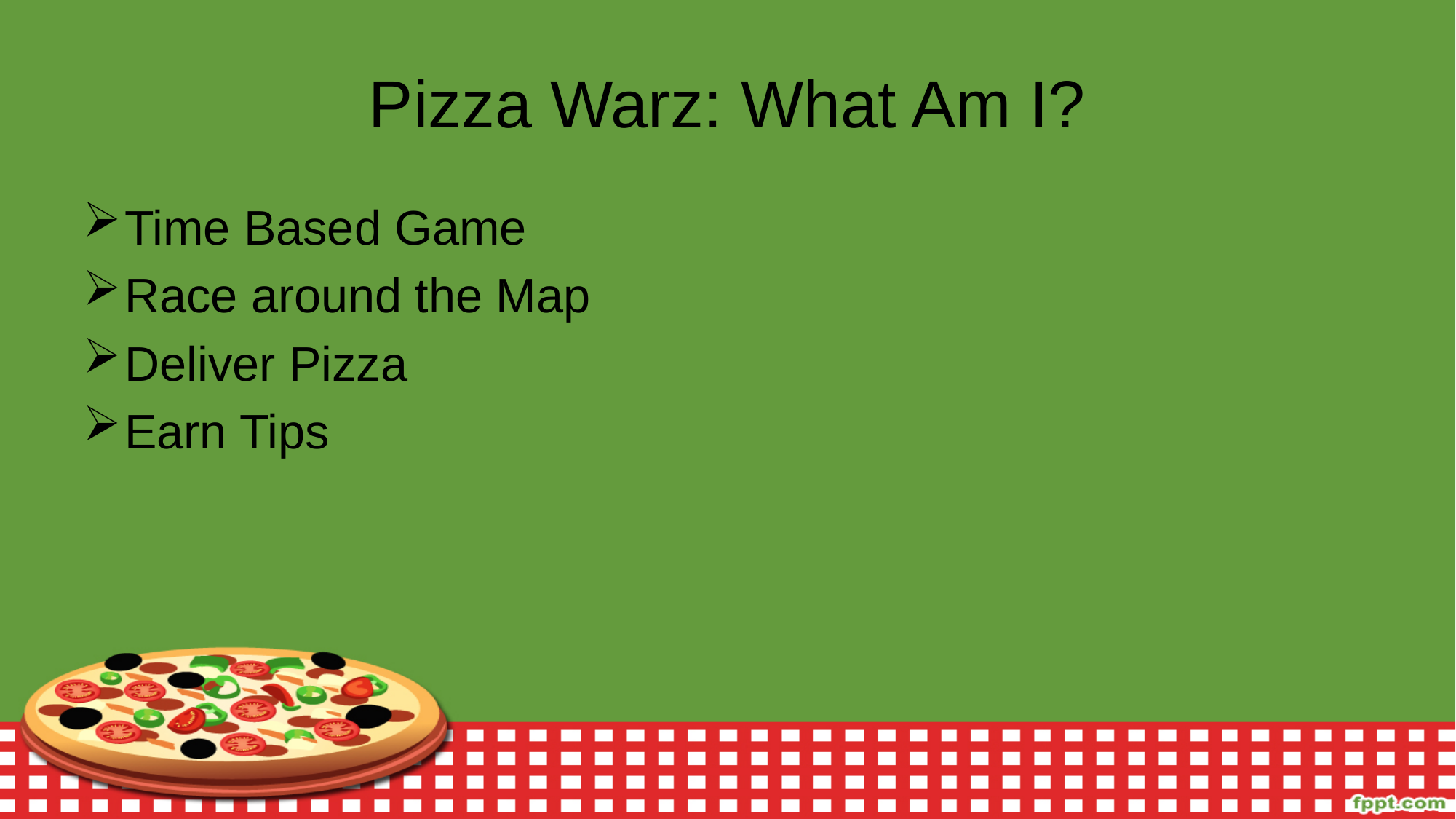

# Pizza Warz: What Am I?
Time Based Game
Race around the Map
Deliver Pizza
Earn Tips